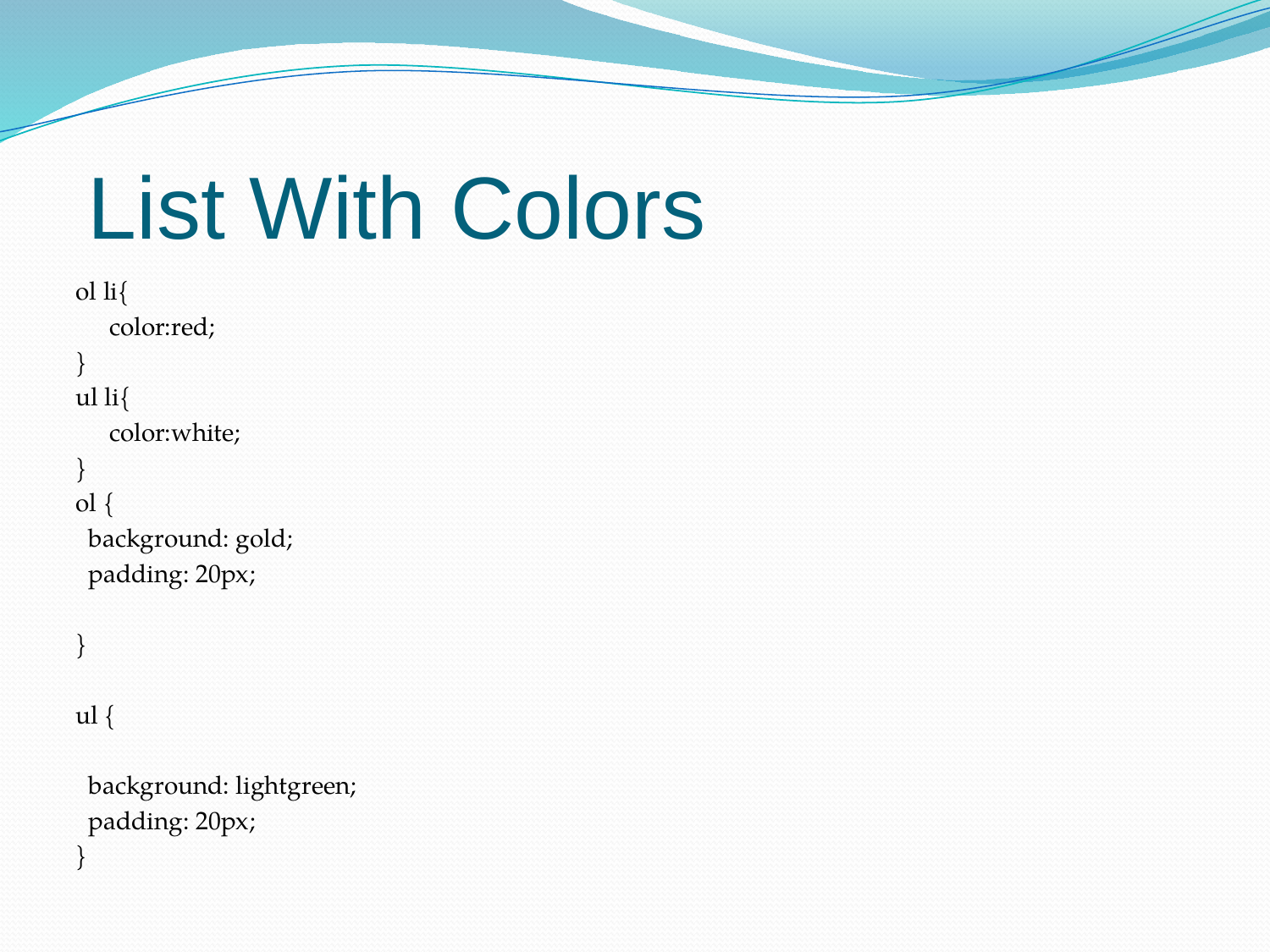

# List With Colors
ol li{
	color:red;
}
ul li{
	color:white;
}
ol {
  background: gold;
  padding: 20px;

}

ul {

  background: lightgreen;
  padding: 20px;
}